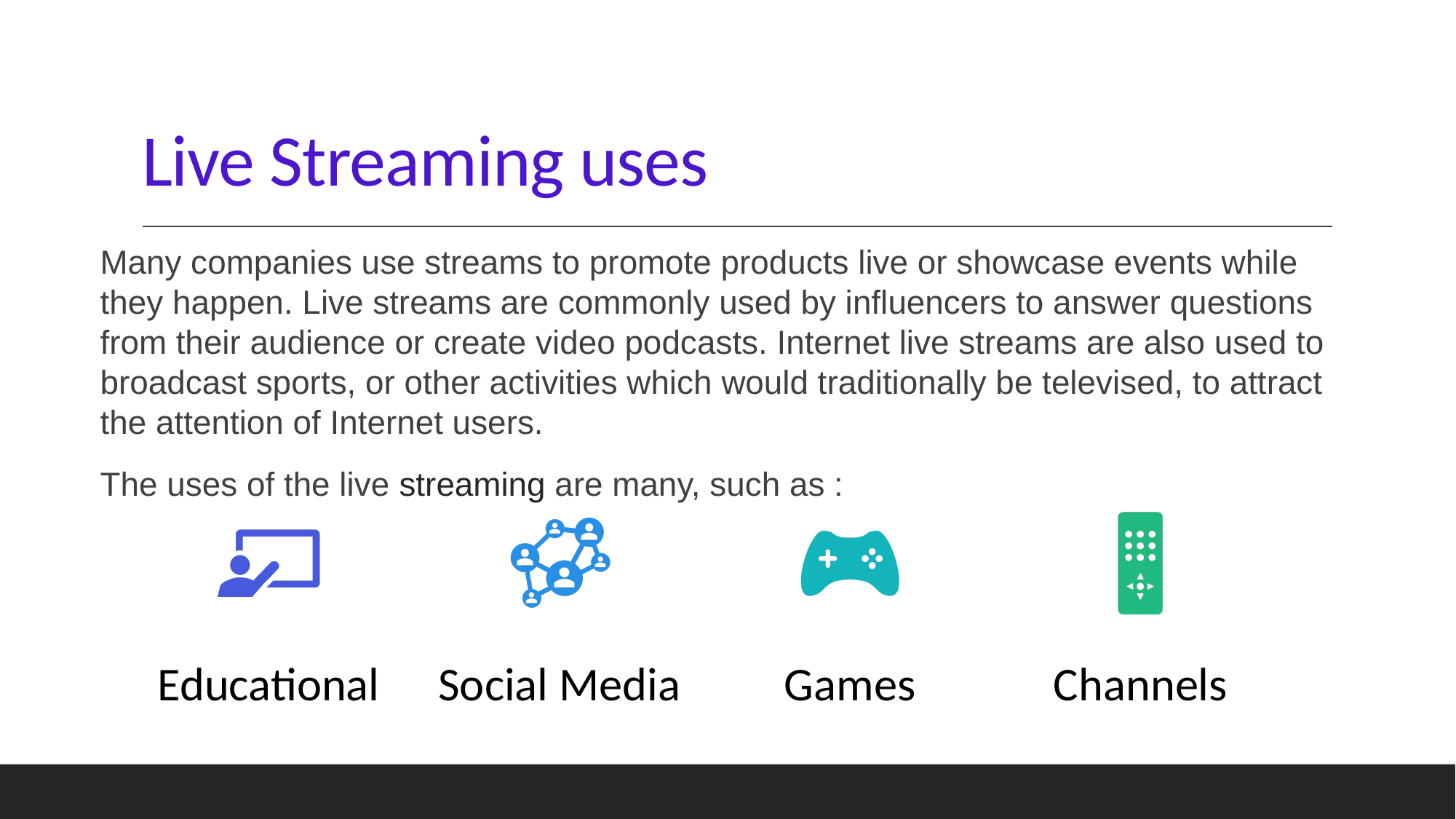

# Live Streaming uses
Many companies use streams to promote products live or showcase events while they happen. Live streams are commonly used by influencers to answer questions from their audience or create video podcasts. Internet live streams are also used to broadcast sports, or other activities which would traditionally be televised, to attract the attention of Internet users.
The uses of the live streaming are many, such as :

Educational
Social Media
Games
Channels